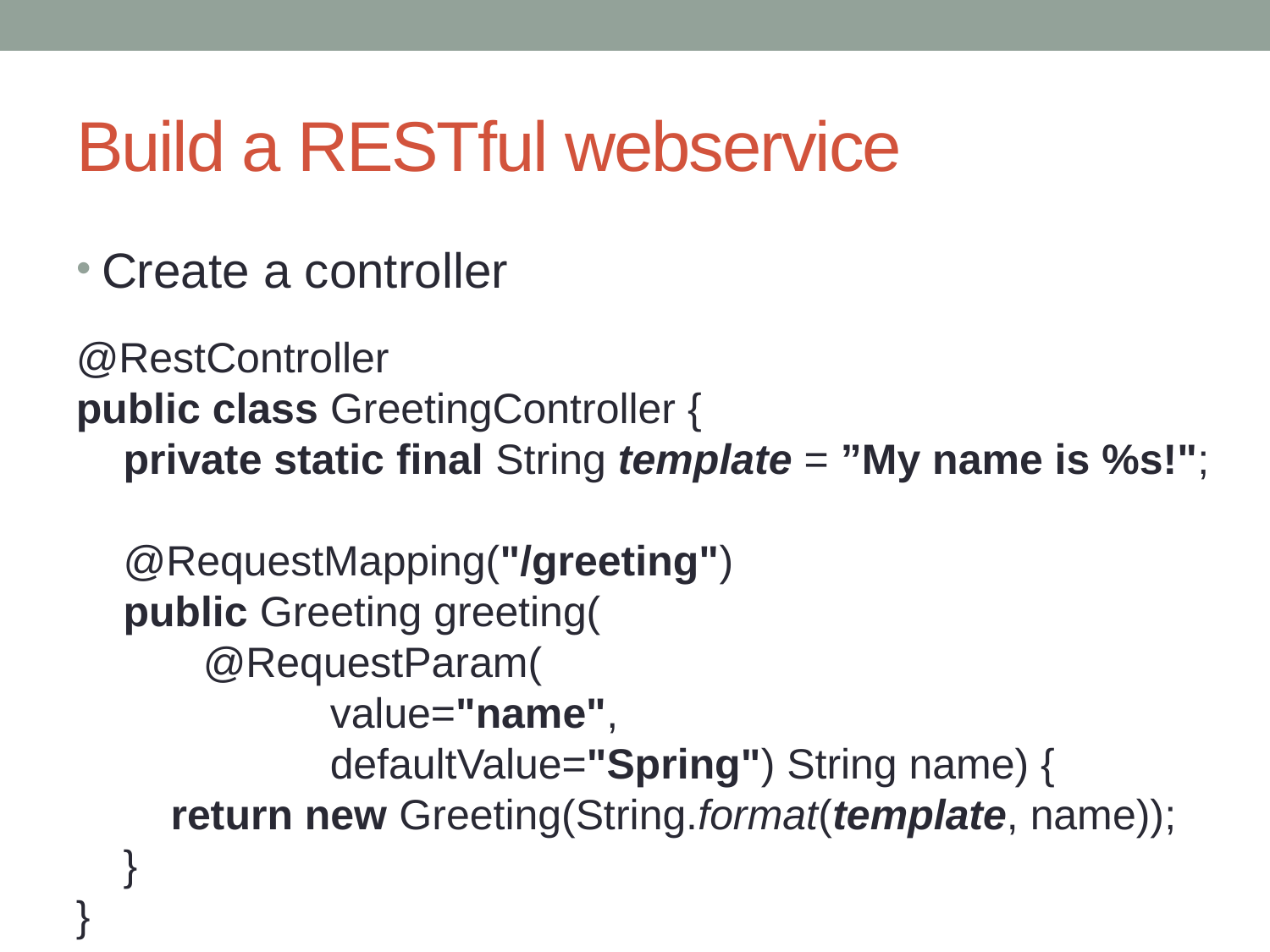

# Build a RESTful webservice
Create a controller
@RestController
public class GreetingController {
    private static final String template = ”My name is %s!";
    @RequestMapping("/greeting")
    public Greeting greeting(
	@RequestParam(
		value="name",
		defaultValue="Spring") String name) {
        return new Greeting(String.format(template, name));
    }
}